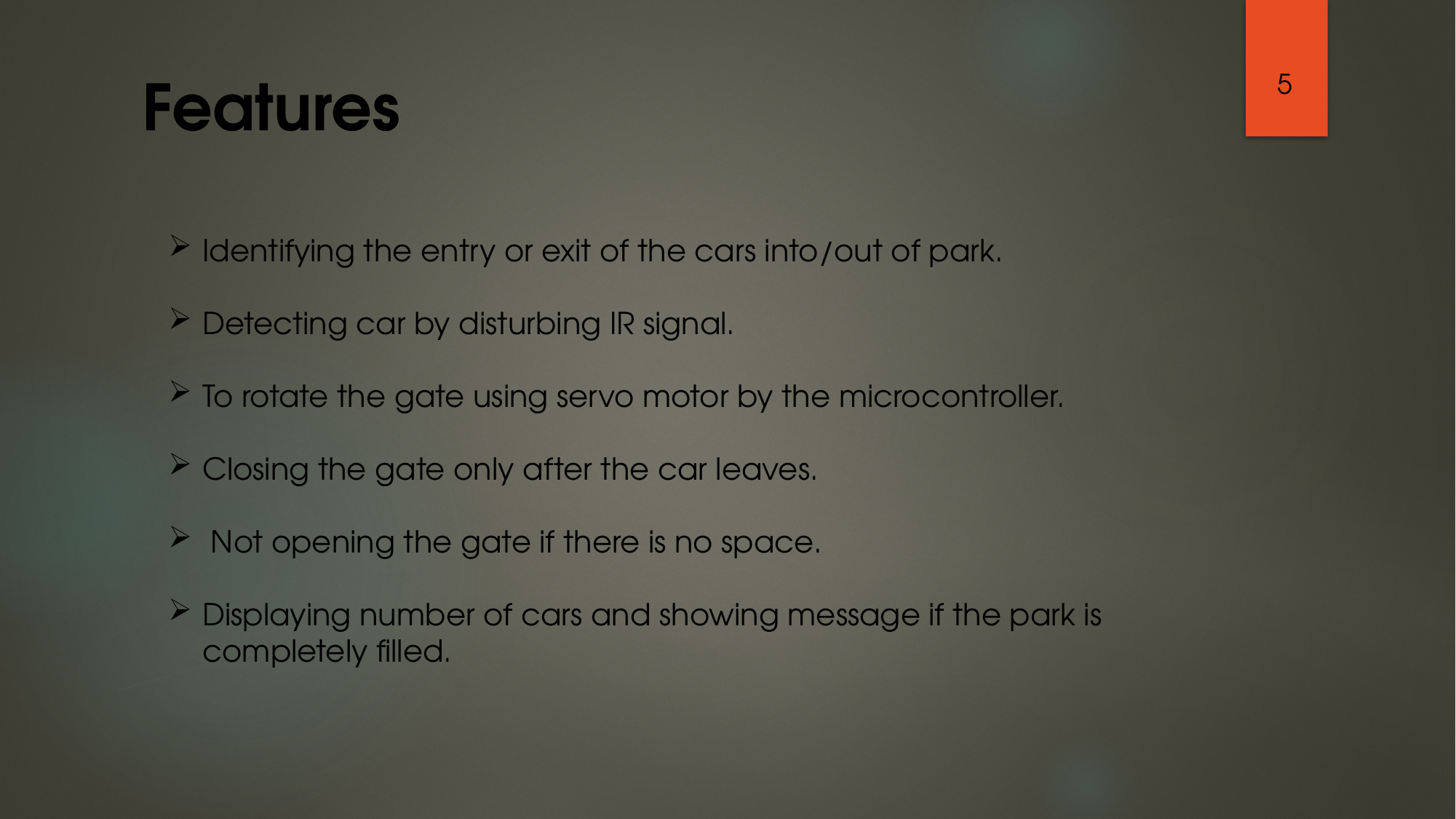

# Features
5
Identifying the entry or exit of the cars into/out of park.

Detecting car by disturbing IR signal.

To rotate the gate using servo motor by the microcontroller.

Closing the gate only after the car leaves.

 Not opening the gate if there is no space.

Displaying number of cars and showing message if the park is completely filled.